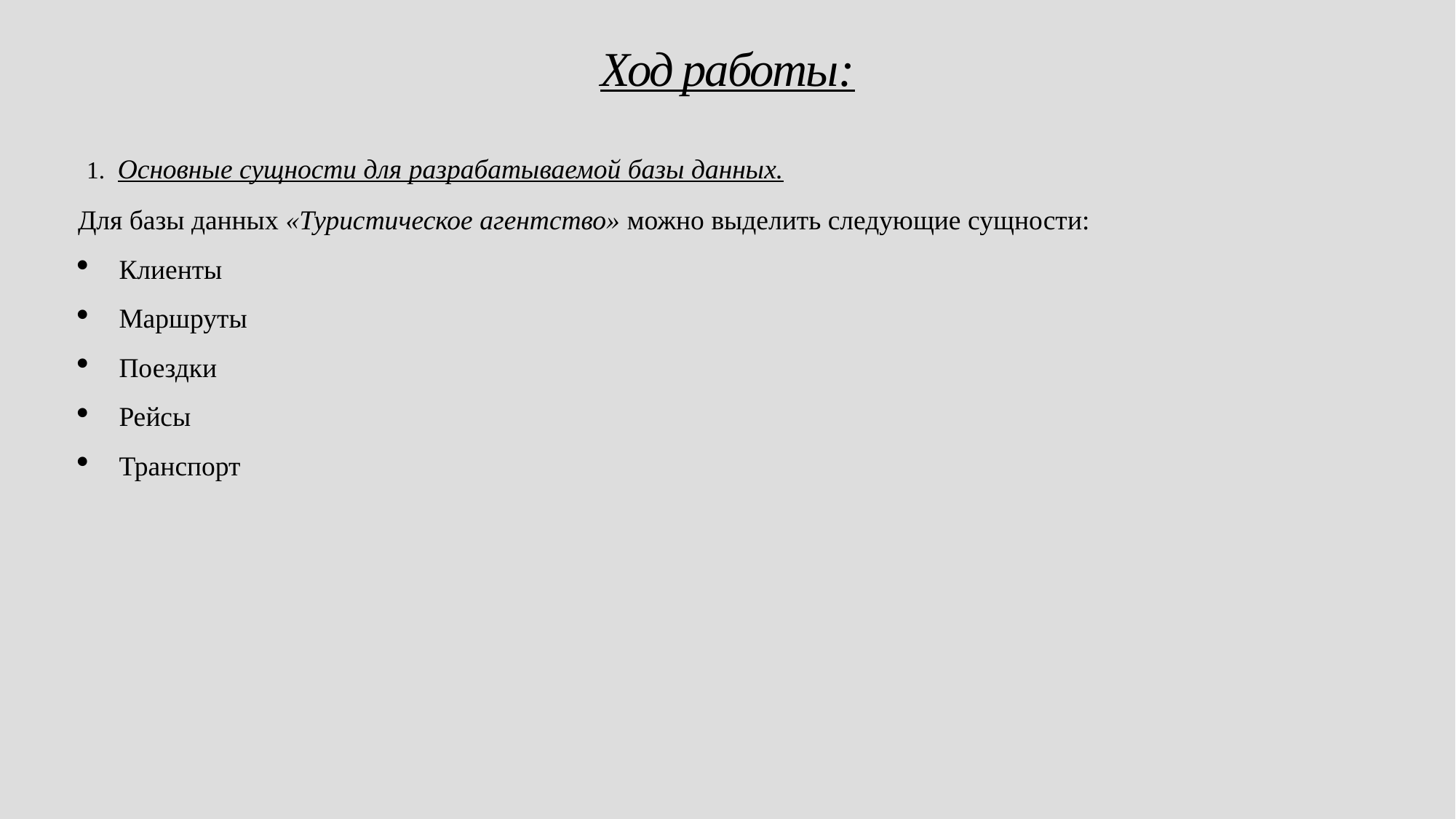

# Ход работы:
 1.  Основные сущности для разрабатываемой базы данных.
Для базы данных «Туристическое агентство» можно выделить следующие сущности:
Клиенты
Маршруты
Поездки
Рейсы
Транспорт